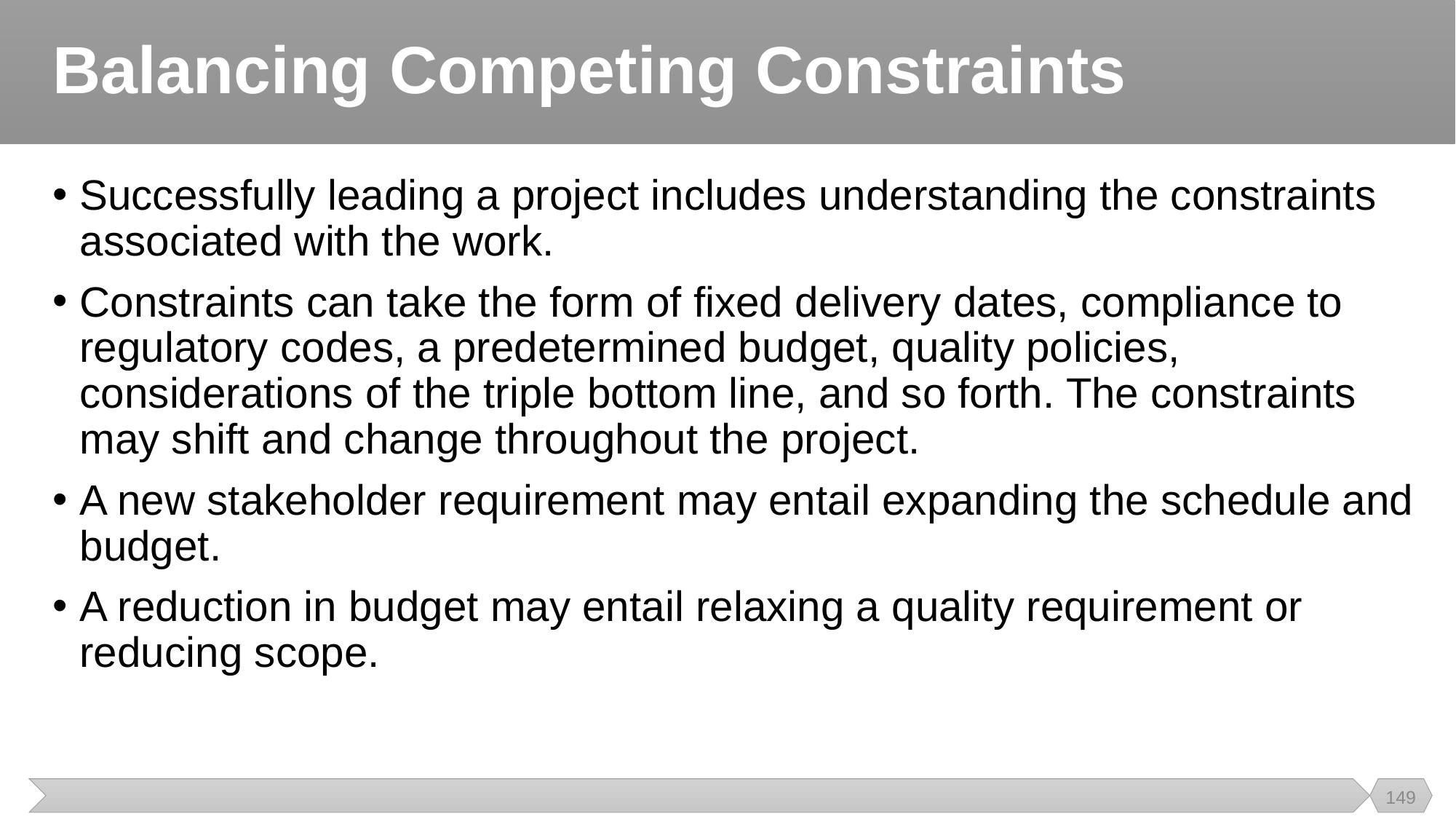

# Balancing Competing Constraints
Successfully leading a project includes understanding the constraints associated with the work.
Constraints can take the form of fixed delivery dates, compliance to regulatory codes, a predetermined budget, quality policies, considerations of the triple bottom line, and so forth. The constraints may shift and change throughout the project.
A new stakeholder requirement may entail expanding the schedule and budget.
A reduction in budget may entail relaxing a quality requirement or reducing scope.
149